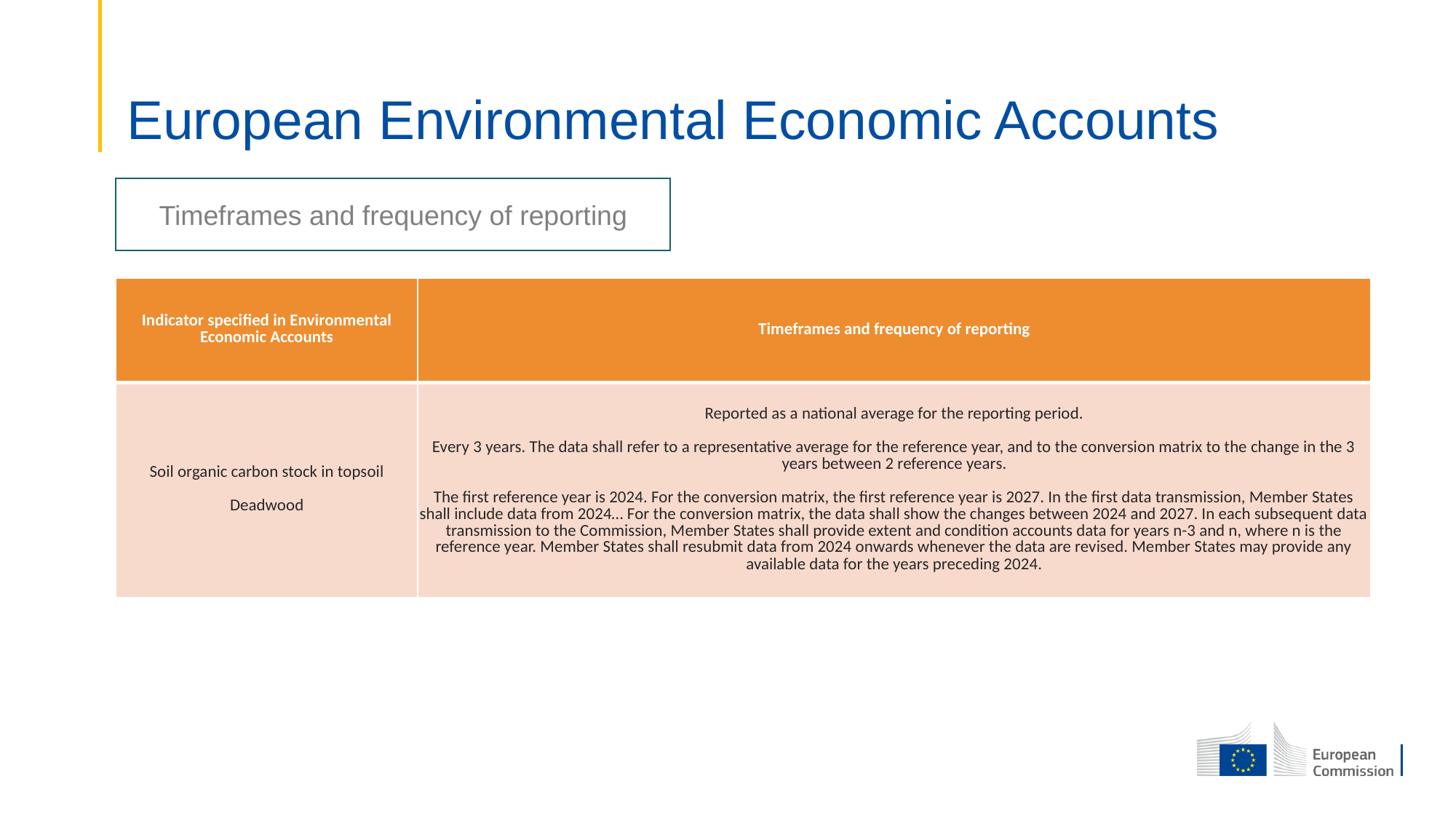

# European Environmental Economic Accounts
Timeframes and frequency of reporting
| Indicator specified in Environmental Economic Accounts | Timeframes and frequency of reporting |
| --- | --- |
| Soil organic carbon stock in topsoil Deadwood | Reported as a national average for the reporting period. Every 3 years. The data shall refer to a representative average for the reference year, and to the conversion matrix to the change in the 3 years between 2 reference years. The first reference year is 2024. For the conversion matrix, the first reference year is 2027. In the first data transmission, Member States shall include data from 2024… For the conversion matrix, the data shall show the changes between 2024 and 2027. In each subsequent data transmission to the Commission, Member States shall provide extent and condition accounts data for years n-3 and n, where n is the reference year. Member States shall resubmit data from 2024 onwards whenever the data are revised. Member States may provide any available data for the years preceding 2024. |